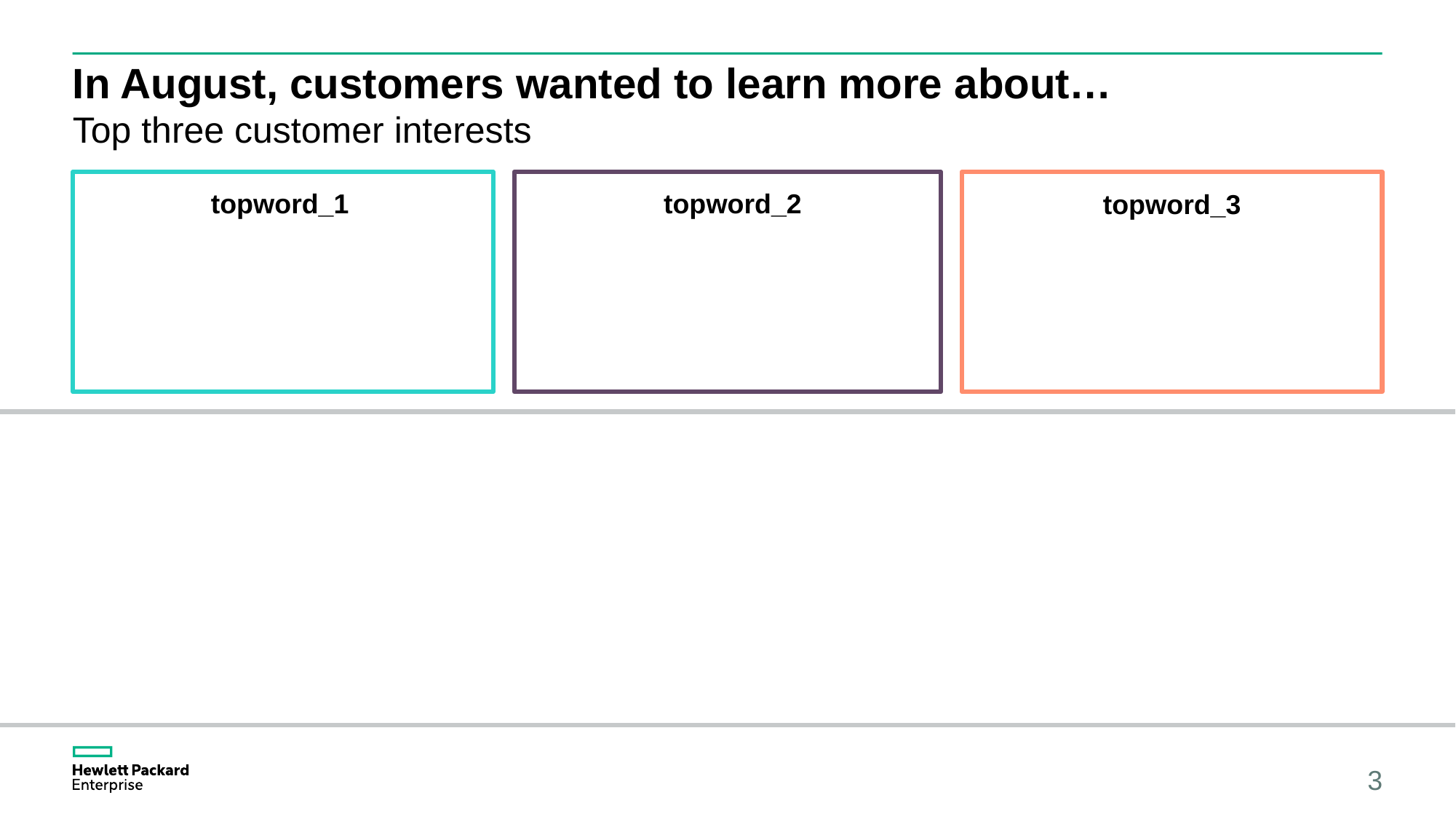

# In August, customers wanted to learn more about…
Top three customer interests

topword_1
topword_2
topword_3
3